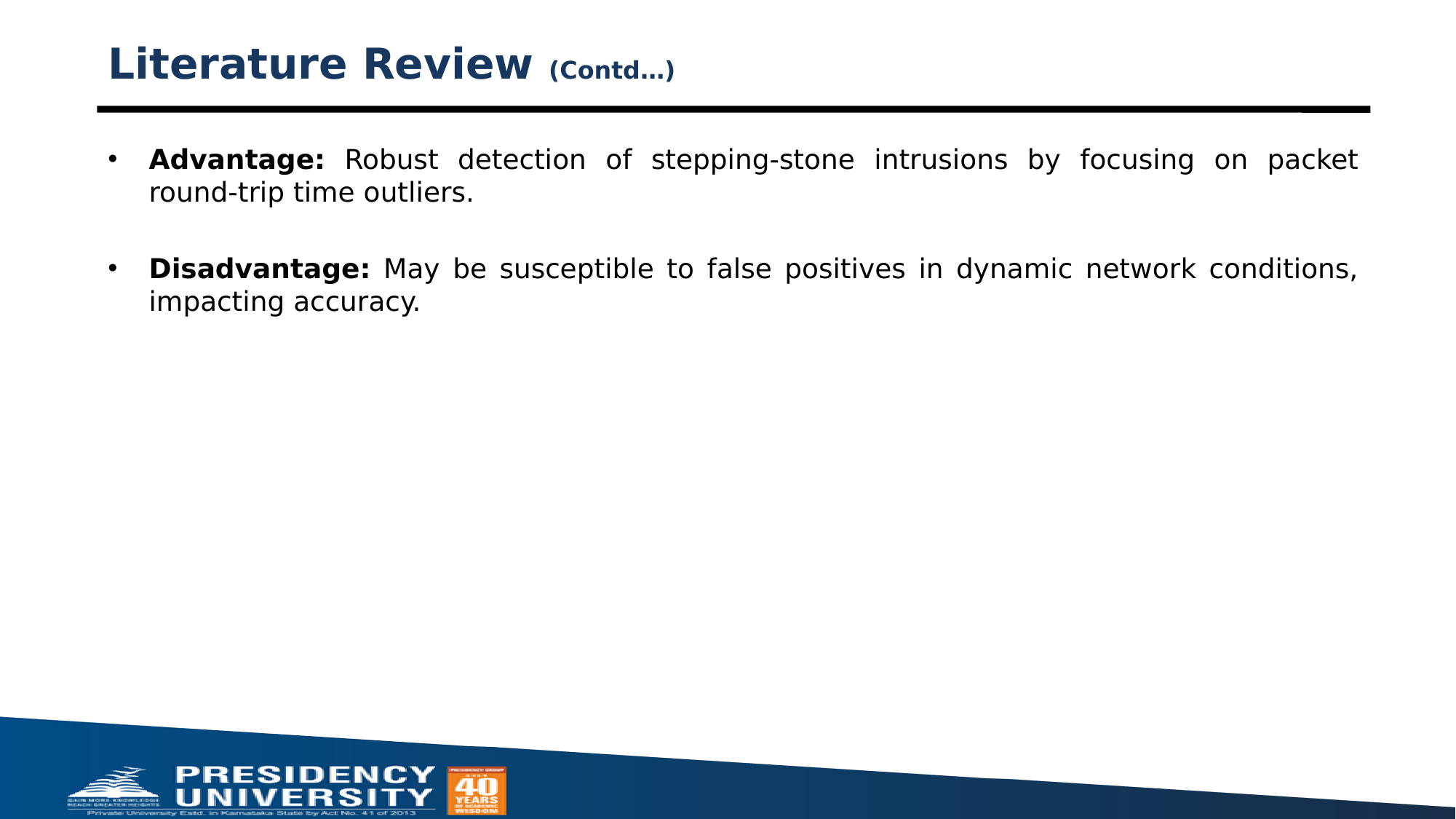

# Literature Review (Contd…)
Advantage: Robust detection of stepping-stone intrusions by focusing on packet round-trip time outliers.

Disadvantage: May be susceptible to false positives in dynamic network conditions, impacting accuracy.